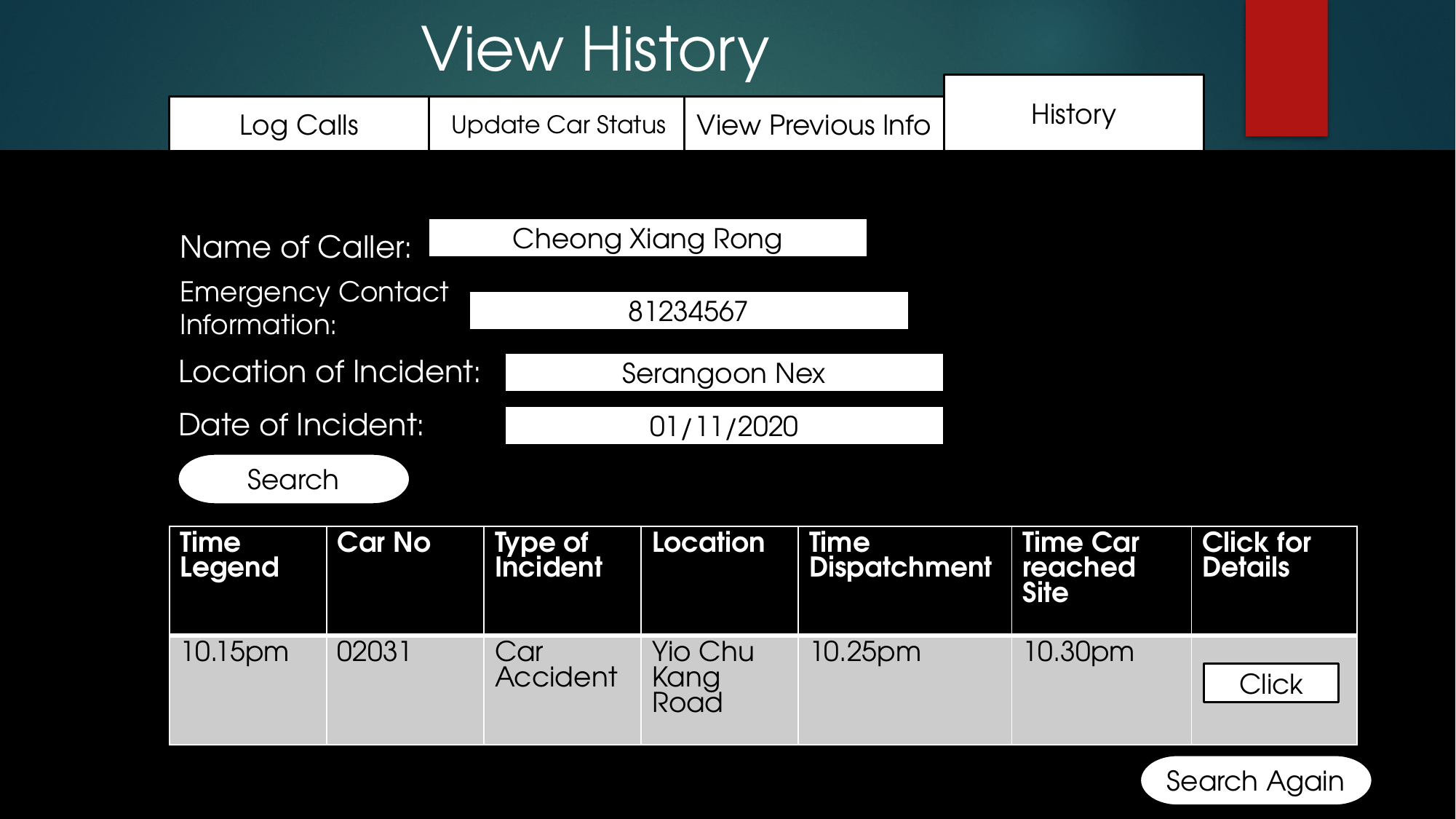

View History
History
Update Car Status
View Previous Info
Log Calls

Cheong Xiang Rong
Name of Caller:
Emergency Contact Information:
81234567
Location of Incident:
Serangoon Nex
Date of Incident:
01/11/2020
Search
| Time Legend | Car No | Type of Incident | Location | Time Dispatchment | Time Car reached Site | Click for Details |
| --- | --- | --- | --- | --- | --- | --- |
| 10.15pm | 02031 | Car Accident | Yio Chu Kang Road | 10.25pm | 10.30pm |  |
Click
Search Again